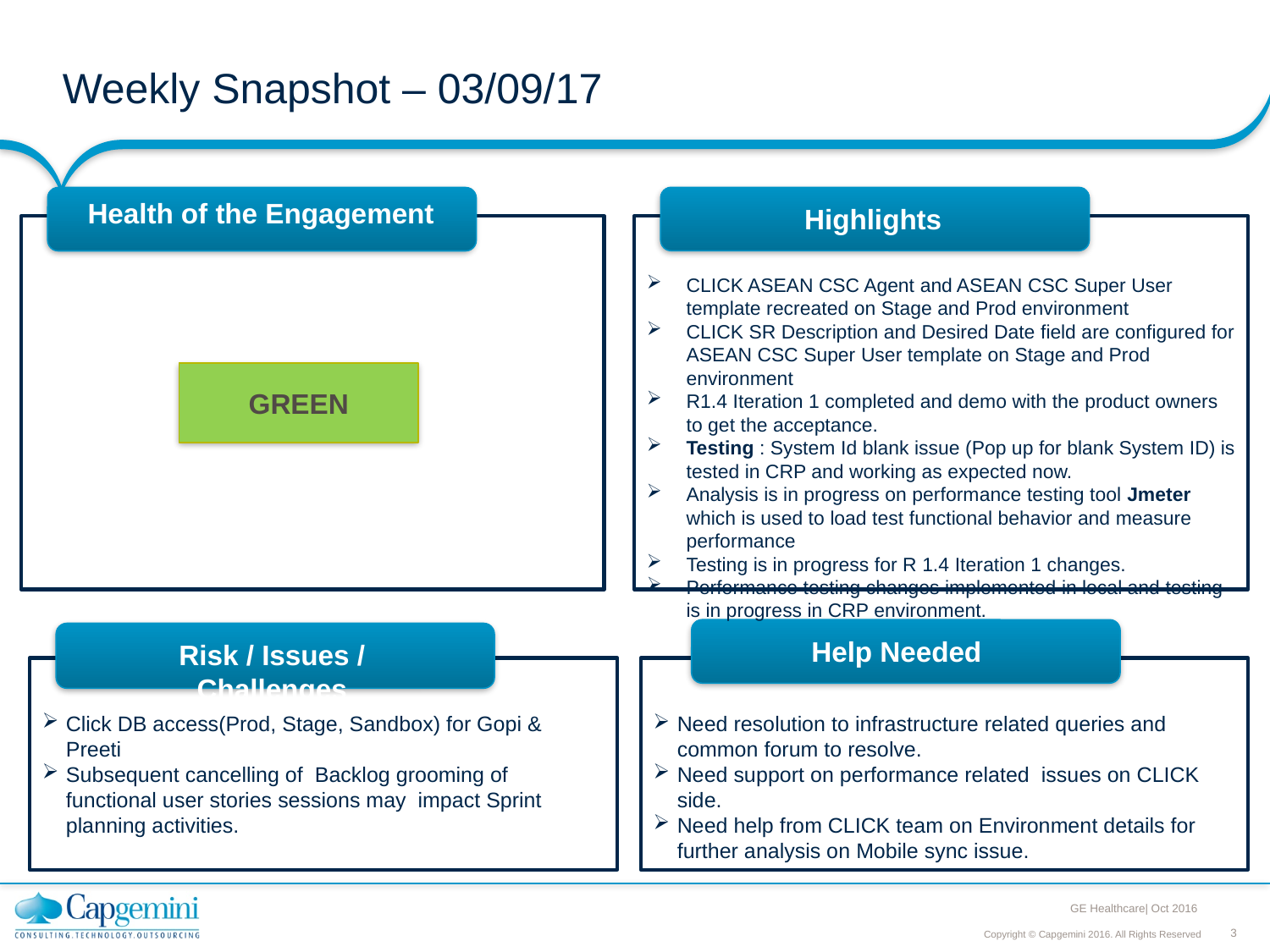

Weekly Snapshot – 03/09/17

Health of the Engagement
Highlights

CLICK ASEAN CSC Agent and ASEAN CSC Super User template recreated on Stage and Prod environment
CLICK SR Description and Desired Date field are configured for ASEAN CSC Super User template on Stage and Prod environment
R1.4 Iteration 1 completed and demo with the product owners to get the acceptance.
Testing : System Id blank issue (Pop up for blank System ID) is tested in CRP and working as expected now.
Analysis is in progress on performance testing tool Jmeter which is used to load test functional behavior and measure performance
Testing is in progress for R 1.4 Iteration 1 changes.
Performance testing changes implemented in local and testing is in progress in CRP environment.

GREEN

Help Needed
Risk / Issues / Challenges

Click DB access(Prod, Stage, Sandbox) for Gopi & Preeti
Subsequent cancelling of  Backlog grooming of functional user stories sessions may  impact Sprint planning activities.

Need resolution to infrastructure related queries and common forum to resolve.
Need support on performance related  issues on CLICK side.
Need help from CLICK team on Environment details for further analysis on Mobile sync issue.